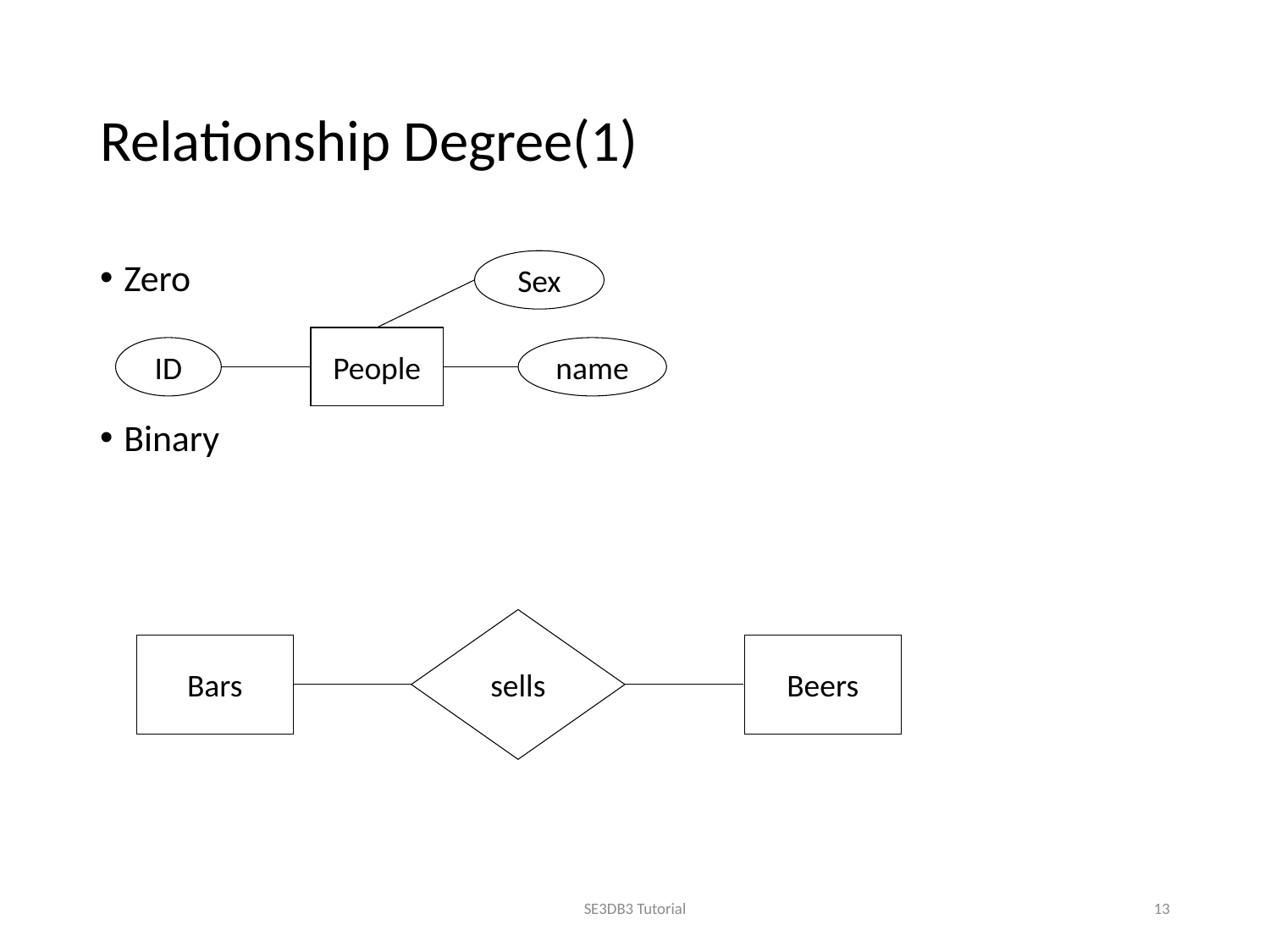

# Relationship Degree(1)
Sex
Zero

Binary

People
ID
name
sells
Bars
Beers
SE3DB3 Tutorial
13